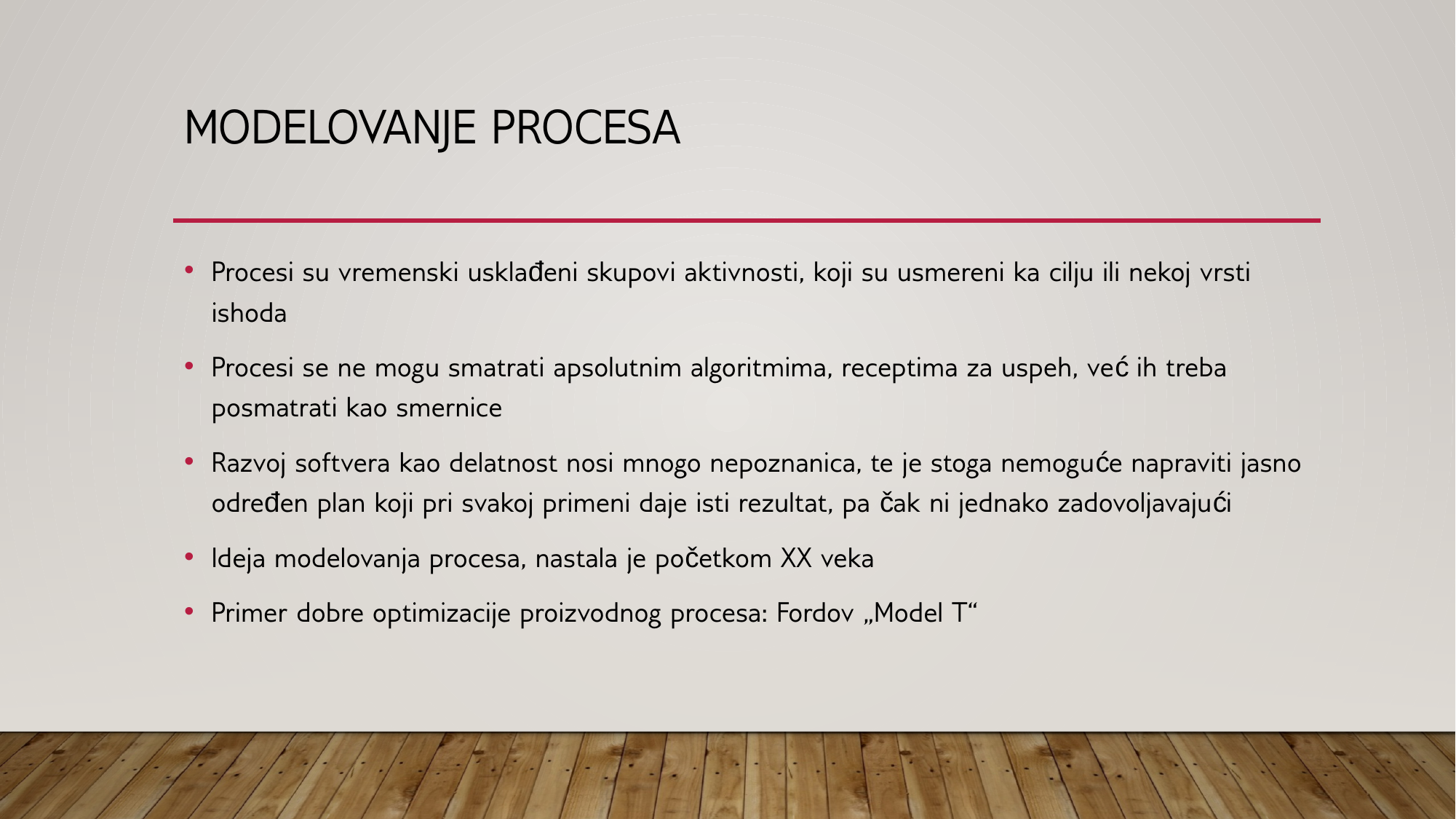

# MODELOVANJE procesa
Procesi su vremenski usklađeni skupovi aktivnosti, koji su usmereni ka cilju ili nekoj vrsti ishoda
Procesi se ne mogu smatrati apsolutnim algoritmima, receptima za uspeh, već ih treba posmatrati kao smernice
Razvoj softvera kao delatnost nosi mnogo nepoznanica, te je stoga nemoguće napraviti jasno određen plan koji pri svakoj primeni daje isti rezultat, pa čak ni jednako zadovoljavajući
Ideja modelovanja procesa, nastala je početkom XX veka
Primer dobre optimizacije proizvodnog procesa: Fordov „Model T“